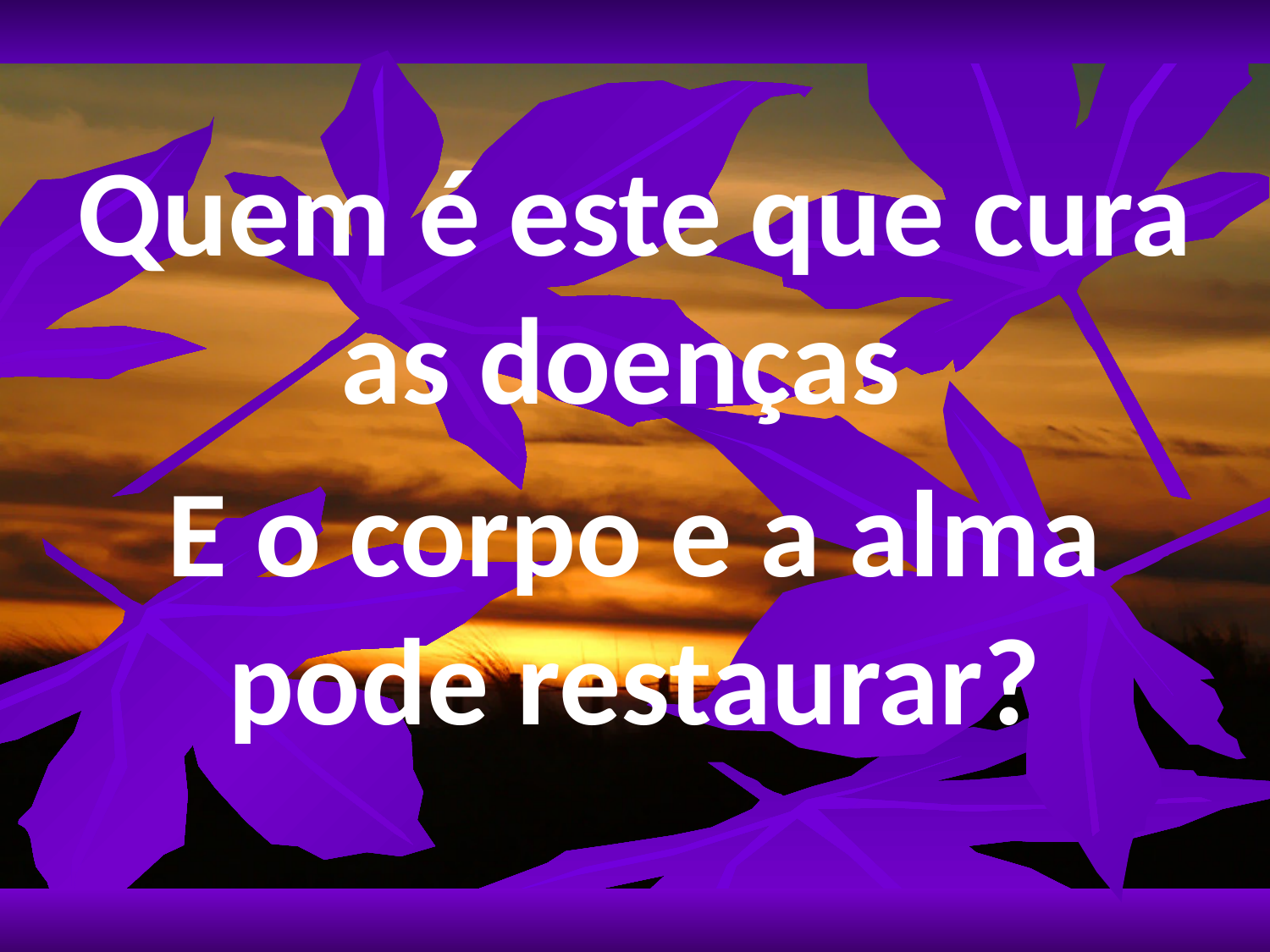

Quem é este que cura as doenças
E o corpo e a alma pode restaurar?